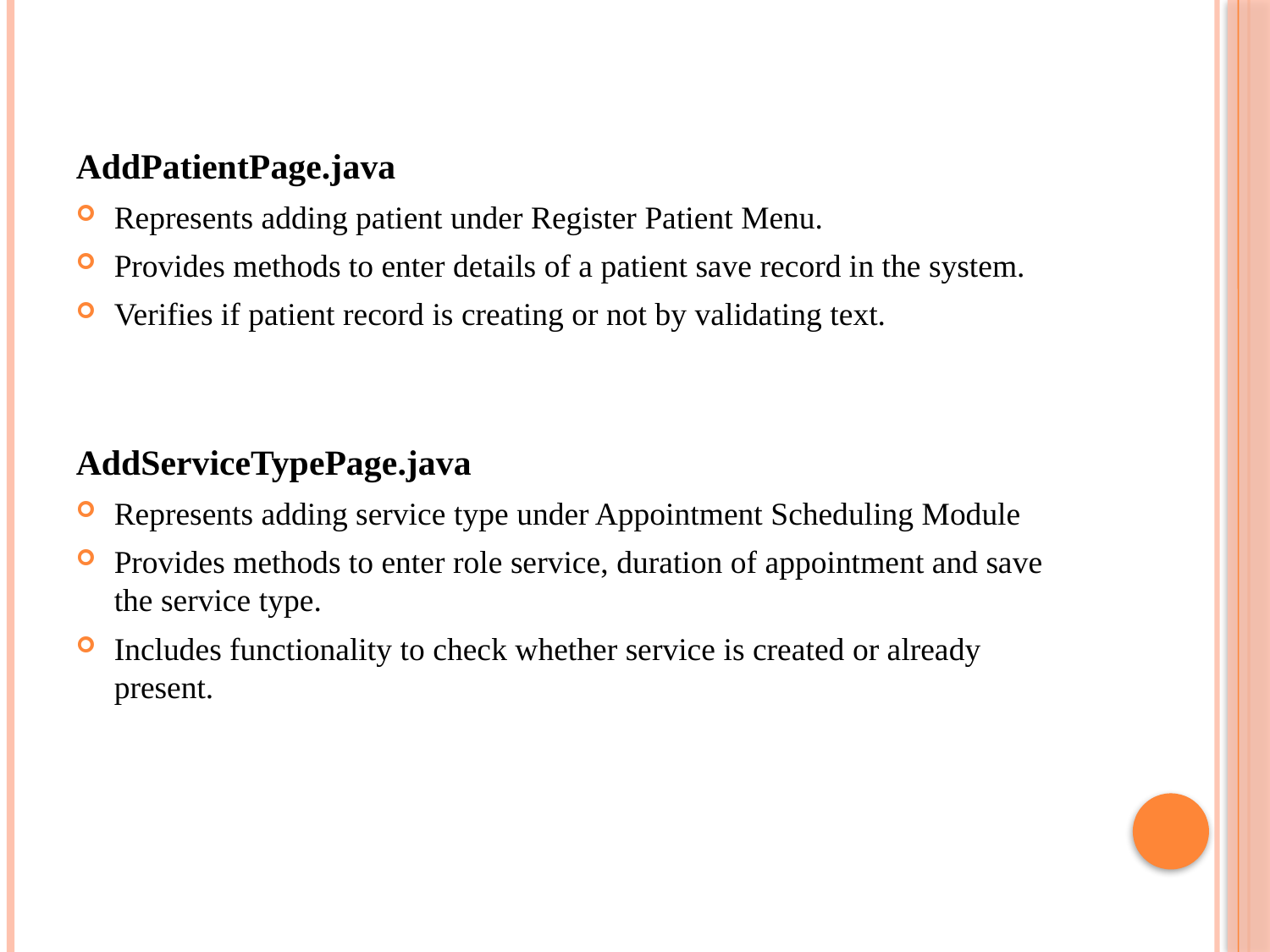

AddPatientPage.java
Represents adding patient under Register Patient Menu.
Provides methods to enter details of a patient save record in the system.
Verifies if patient record is creating or not by validating text.

AddServiceTypePage.java
Represents adding service type under Appointment Scheduling Module
Provides methods to enter role service, duration of appointment and save the service type.
Includes functionality to check whether service is created or already present.